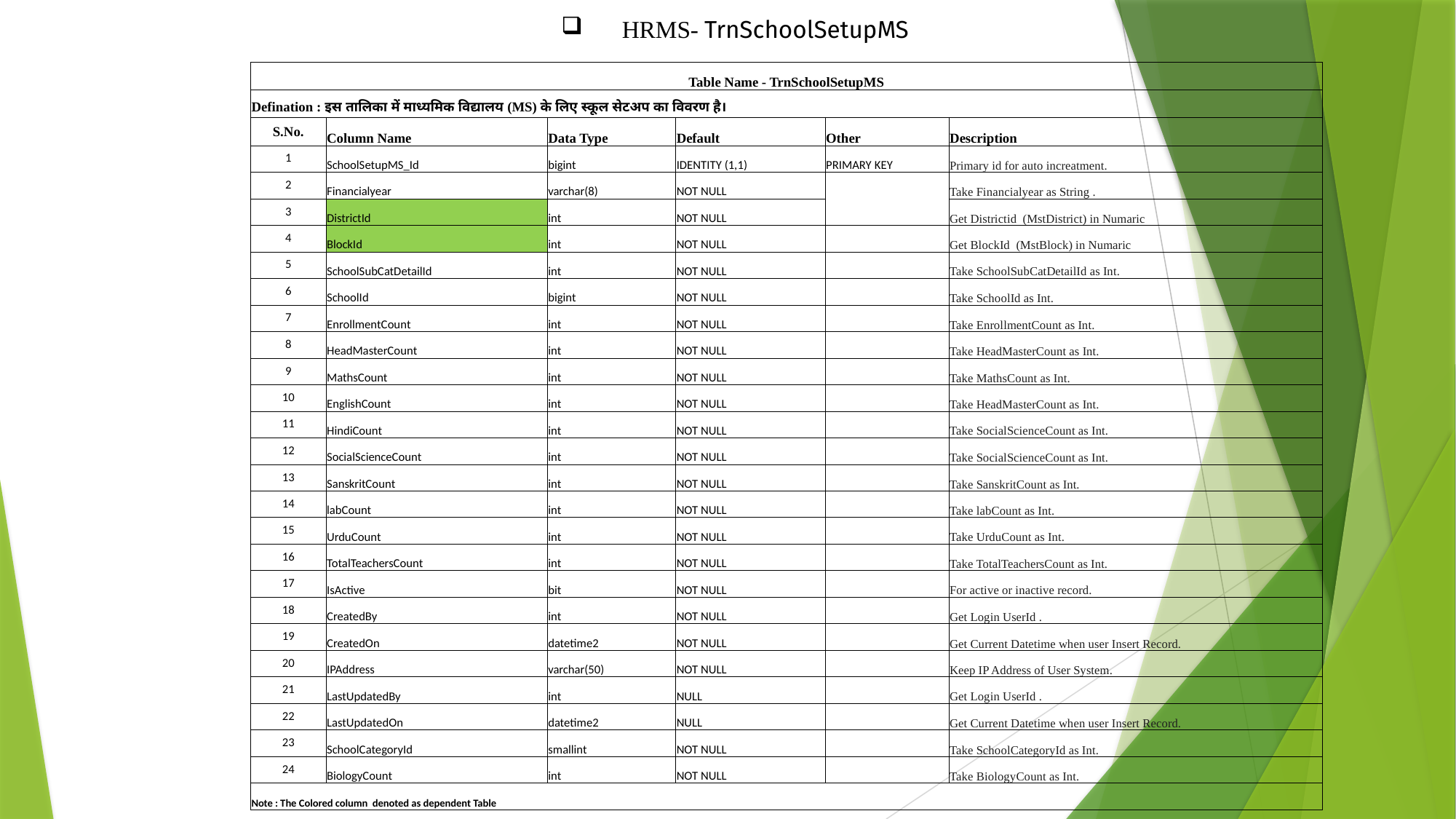

HRMS- TrnSchoolSetupMS

| Table Name - TrnSchoolSetupMS |  |  |  |  |  |
| --- | --- | --- | --- | --- | --- |
| Defination : इस तालिका में माध्यमिक विद्यालय (MS) के लिए स्कूल सेटअप का विवरण है। |  |  |  |  |  |
| S.No. | Column Name | Data Type | Default | Other | Description |
| 1 | SchoolSetupMS\_Id | bigint | IDENTITY (1,1) | PRIMARY KEY | Primary id for auto increatment. |
| 2 | Financialyear | varchar(8) | NOT NULL |  | Take Financialyear as String . |
| 3 | DistrictId | int | NOT NULL |  | Get Districtid (MstDistrict) in Numaric |
| 4 | BlockId | int | NOT NULL |  | Get BlockId (MstBlock) in Numaric |
| 5 | SchoolSubCatDetailId | int | NOT NULL |  | Take SchoolSubCatDetailId as Int. |
| 6 | SchoolId | bigint | NOT NULL |  | Take SchoolId as Int. |
| 7 | EnrollmentCount | int | NOT NULL |  | Take EnrollmentCount as Int. |
| 8 | HeadMasterCount | int | NOT NULL |  | Take HeadMasterCount as Int. |
| 9 | MathsCount | int | NOT NULL |  | Take MathsCount as Int. |
| 10 | EnglishCount | int | NOT NULL |  | Take HeadMasterCount as Int. |
| 11 | HindiCount | int | NOT NULL |  | Take SocialScienceCount as Int. |
| 12 | SocialScienceCount | int | NOT NULL |  | Take SocialScienceCount as Int. |
| 13 | SanskritCount | int | NOT NULL |  | Take SanskritCount as Int. |
| 14 | labCount | int | NOT NULL |  | Take labCount as Int. |
| 15 | UrduCount | int | NOT NULL |  | Take UrduCount as Int. |
| 16 | TotalTeachersCount | int | NOT NULL |  | Take TotalTeachersCount as Int. |
| 17 | IsActive | bit | NOT NULL |  | For active or inactive record. |
| 18 | CreatedBy | int | NOT NULL |  | Get Login UserId . |
| 19 | CreatedOn | datetime2 | NOT NULL |  | Get Current Datetime when user Insert Record. |
| 20 | IPAddress | varchar(50) | NOT NULL |  | Keep IP Address of User System. |
| 21 | LastUpdatedBy | int | NULL |  | Get Login UserId . |
| 22 | LastUpdatedOn | datetime2 | NULL |  | Get Current Datetime when user Insert Record. |
| 23 | SchoolCategoryId | smallint | NOT NULL |  | Take SchoolCategoryId as Int. |
| 24 | BiologyCount | int | NOT NULL |  | Take BiologyCount as Int. |
| Note : The Colored column denoted as dependent Table |  |  |  |  |  |